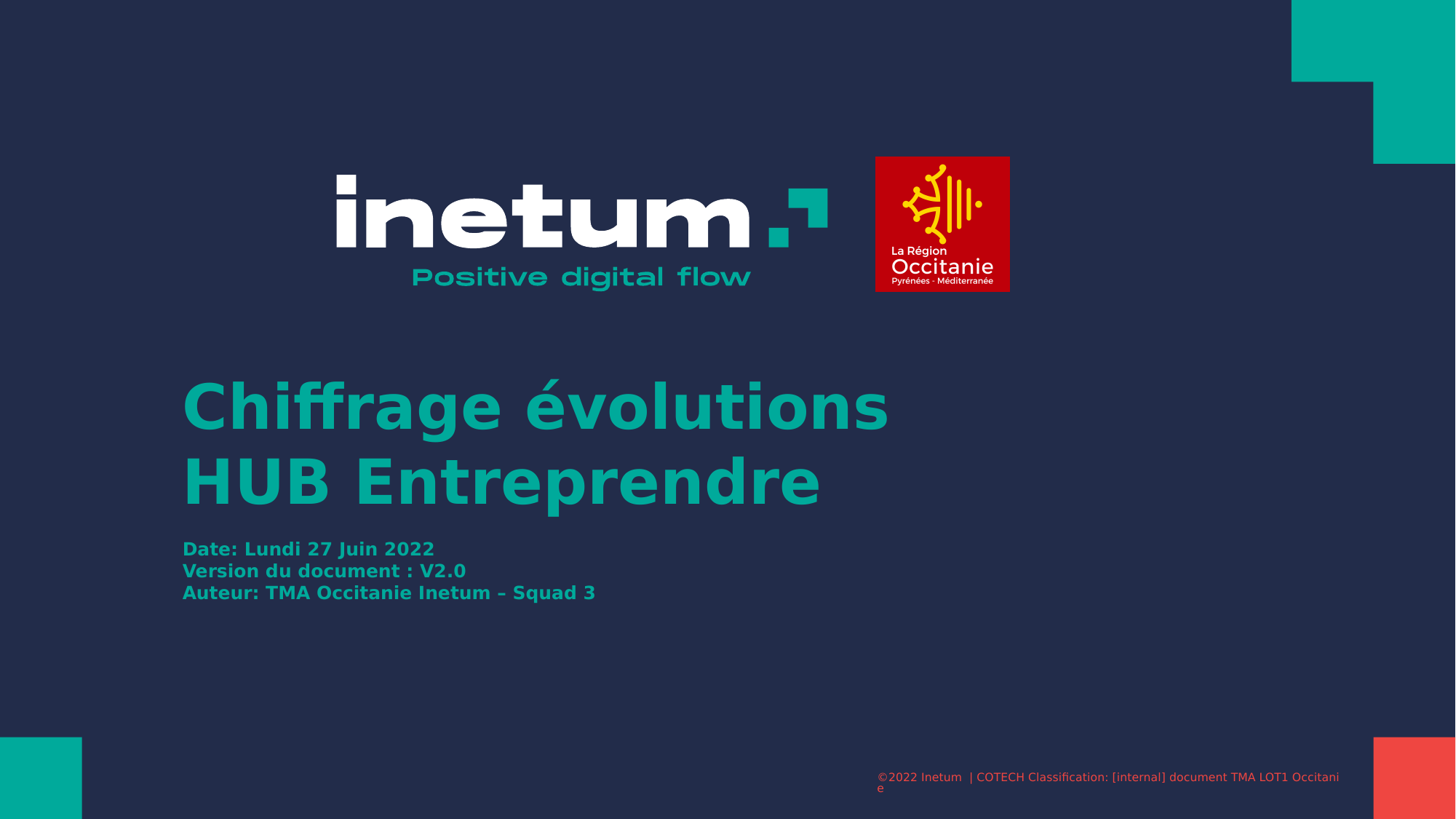

# Chiffrage évolutions HUB Entreprendre Date: Lundi 27 Juin 2022 Version du document : V2.0 Auteur: TMA Occitanie Inetum – Squad 3
©2022 Inetum  | COTECH Classification: [internal] document TMA LOT1 Occitanie